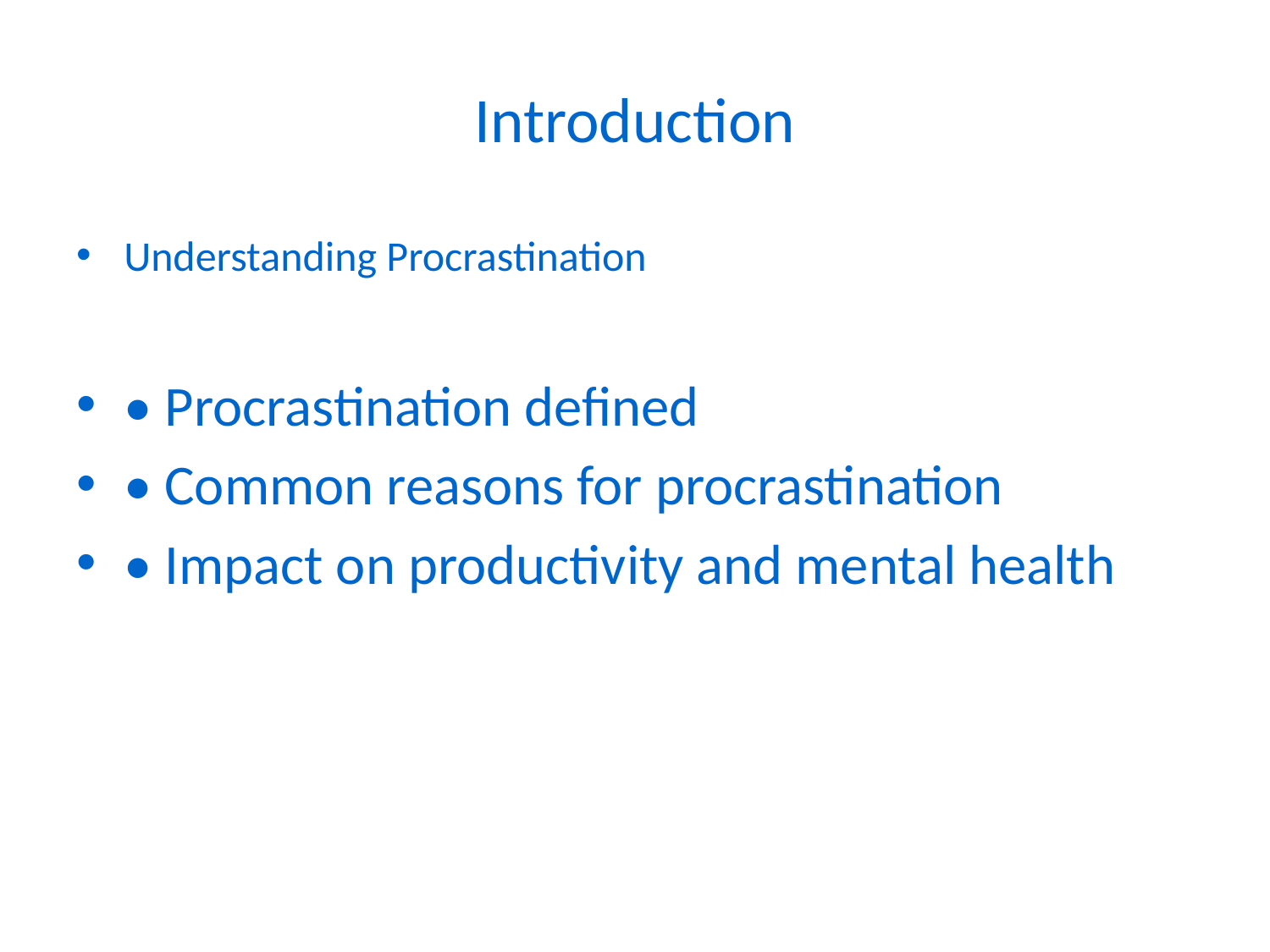

# Introduction
Understanding Procrastination

• Procrastination defined
• Common reasons for procrastination
• Impact on productivity and mental health